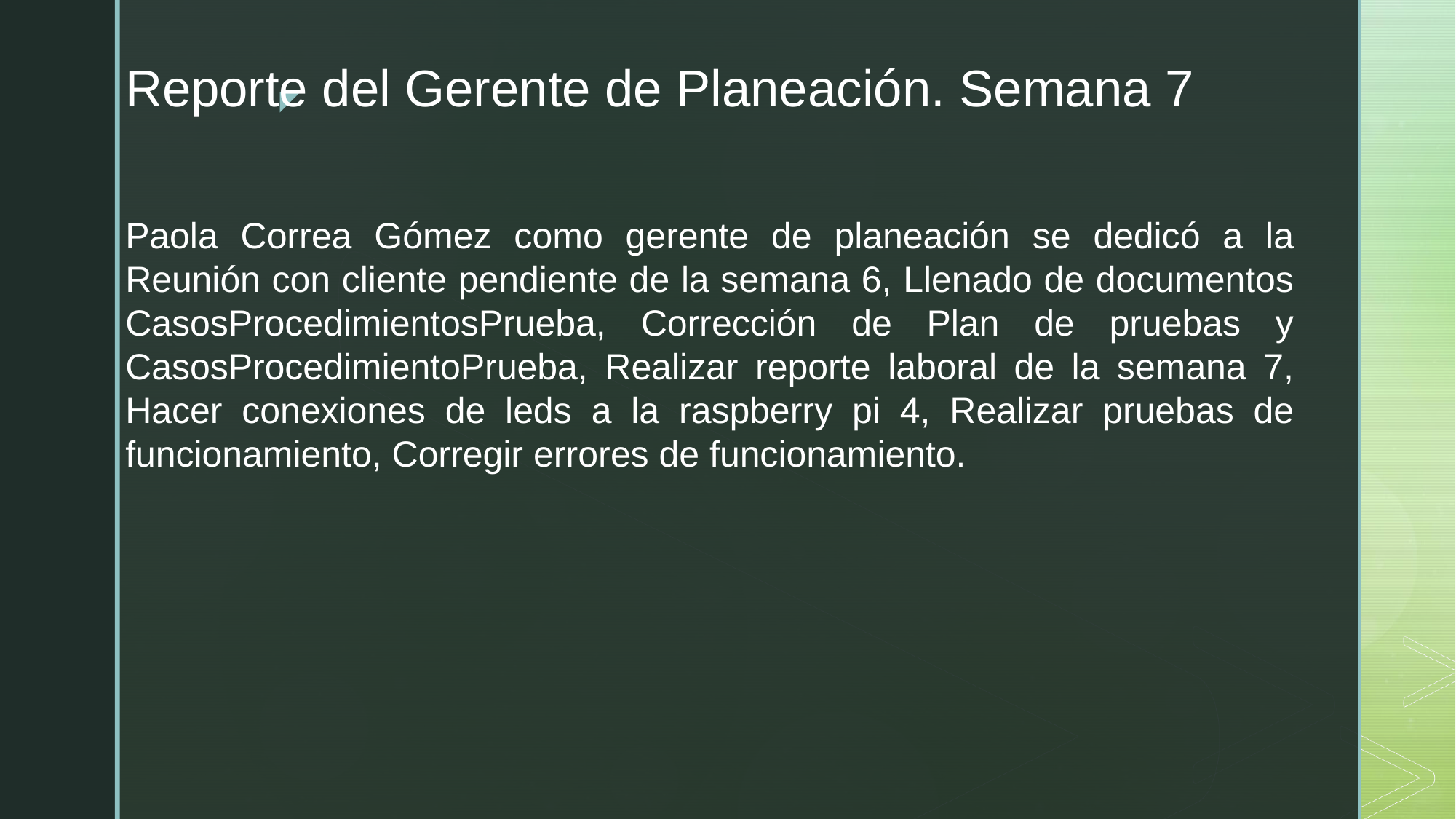

# Reporte del Gerente de Planeación. Semana 7
Paola Correa Gómez como gerente de planeación se dedicó a la Reunión con cliente pendiente de la semana 6, Llenado de documentos CasosProcedimientosPrueba, Corrección de Plan de pruebas y CasosProcedimientoPrueba, Realizar reporte laboral de la semana 7, Hacer conexiones de leds a la raspberry pi 4, Realizar pruebas de funcionamiento, Corregir errores de funcionamiento.